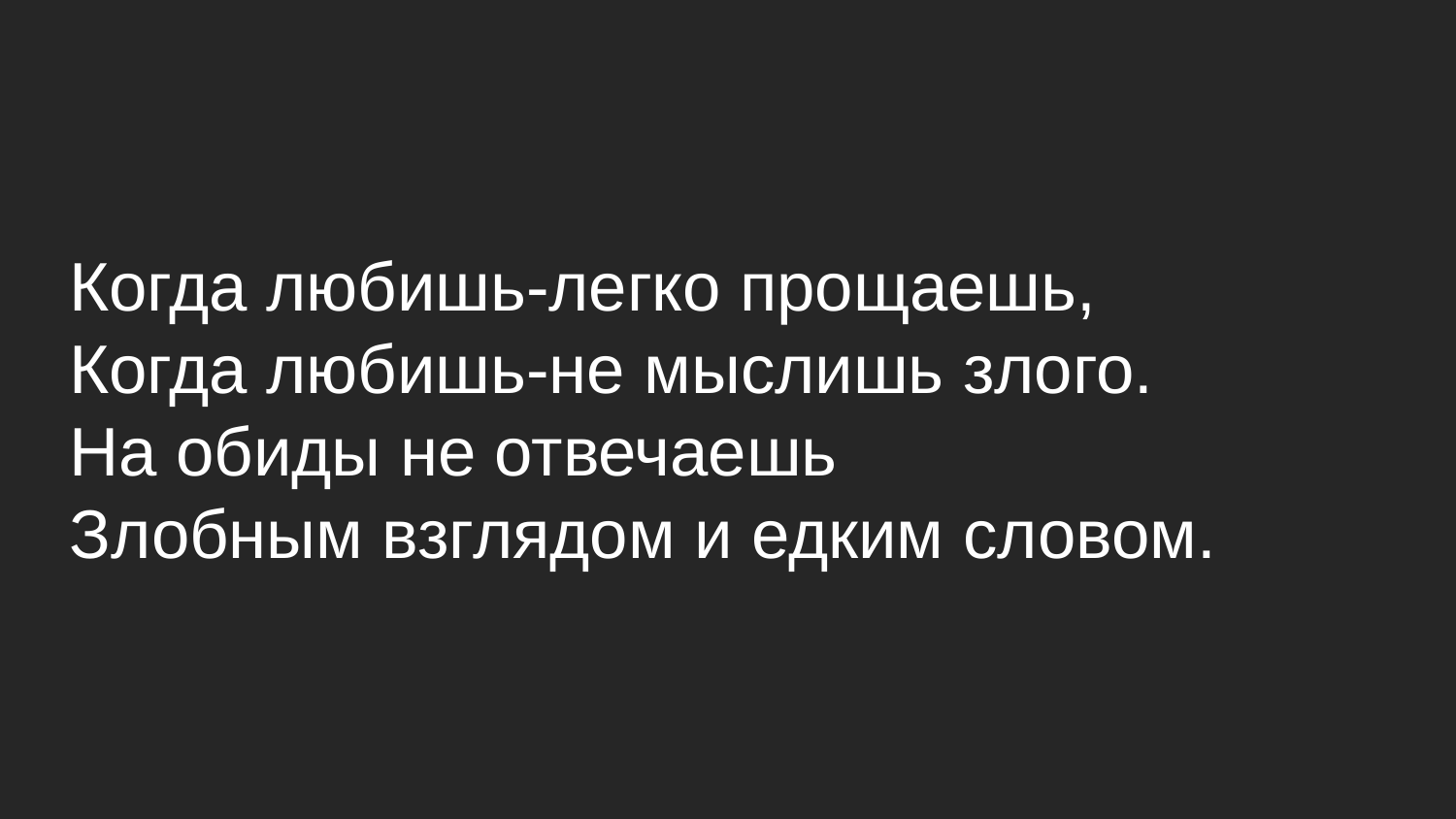

Когда любишь-легко прощаешь,
Когда любишь-не мыслишь злого.
На обиды не отвечаешь
Злобным взглядом и едким словом.